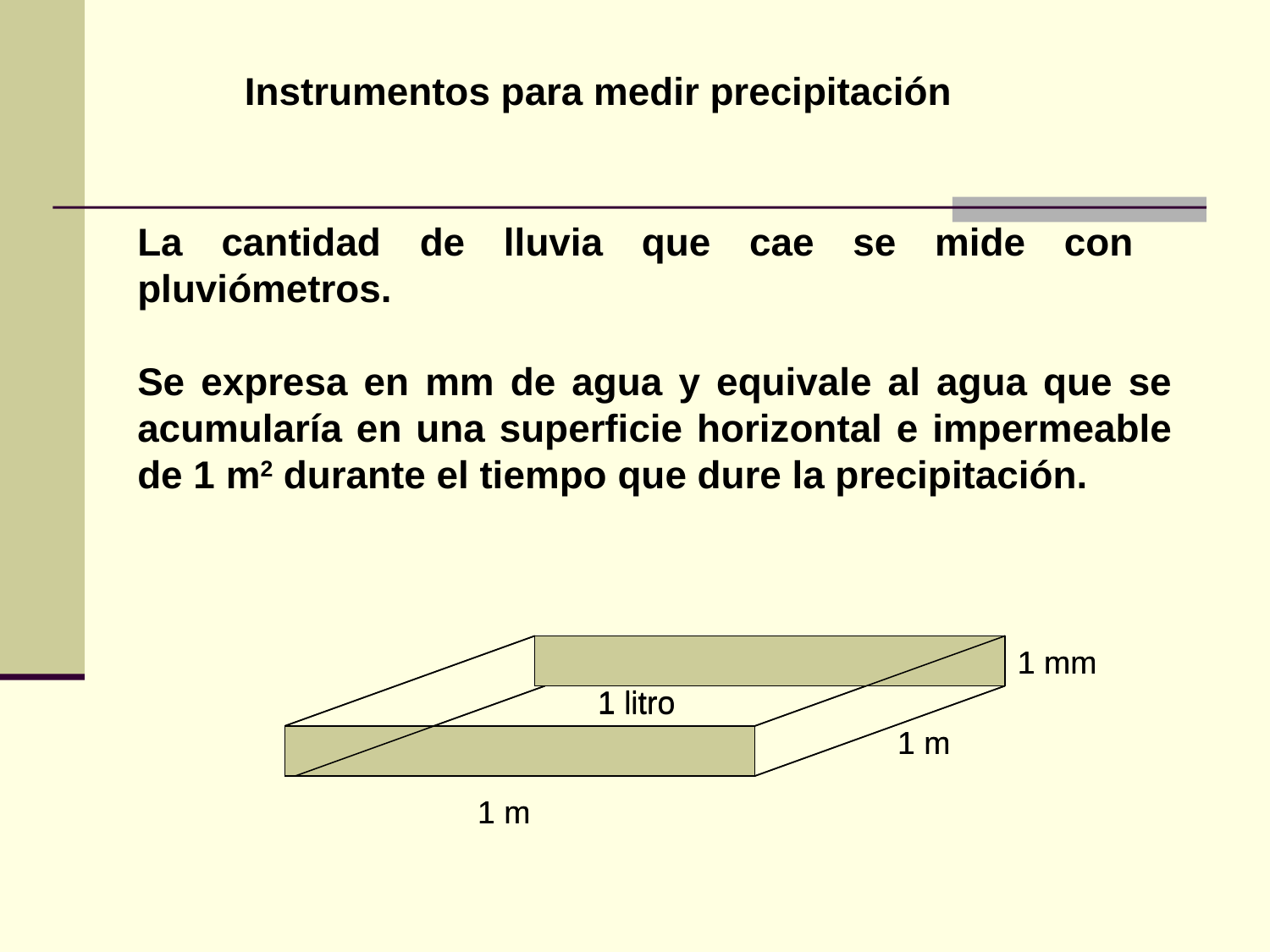

Instrumentos para medir precipitación

La cantidad de lluvia que cae se mide con  pluviómetros.

Se expresa en mm de agua y equivale al agua que se acumularía en una superficie horizontal e impermeable de 1 m2 durante el tiempo que dure la precipitación.

1 mm
1 litro
1 m
1 m
1 mm
1 litro
1 m
1 m